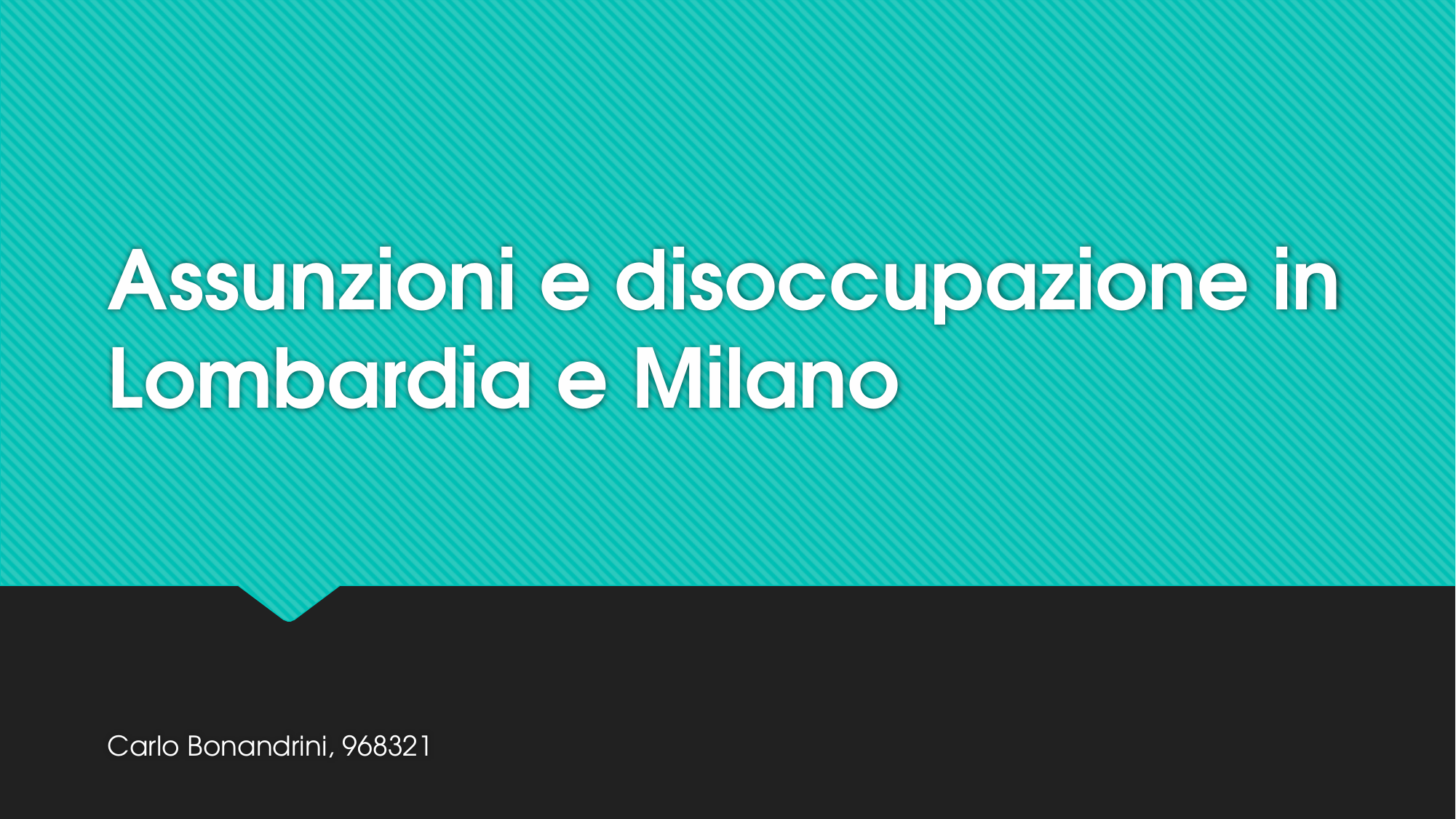

# Assunzioni e disoccupazione in Lombardia e Milano
Carlo Bonandrini, 968321